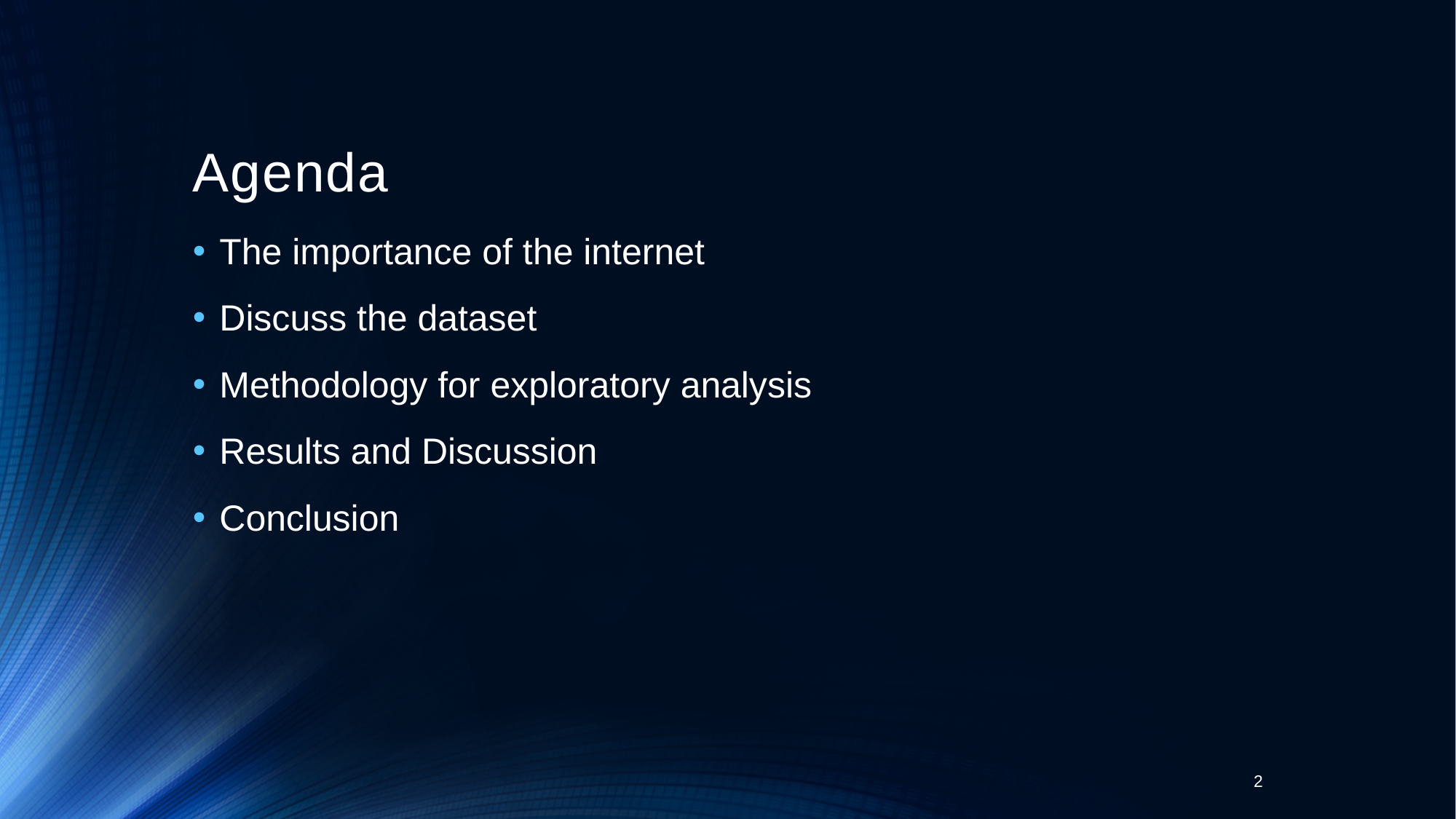

# Agenda
The importance of the internet
Discuss the dataset
Methodology for exploratory analysis
Results and Discussion
Conclusion

2